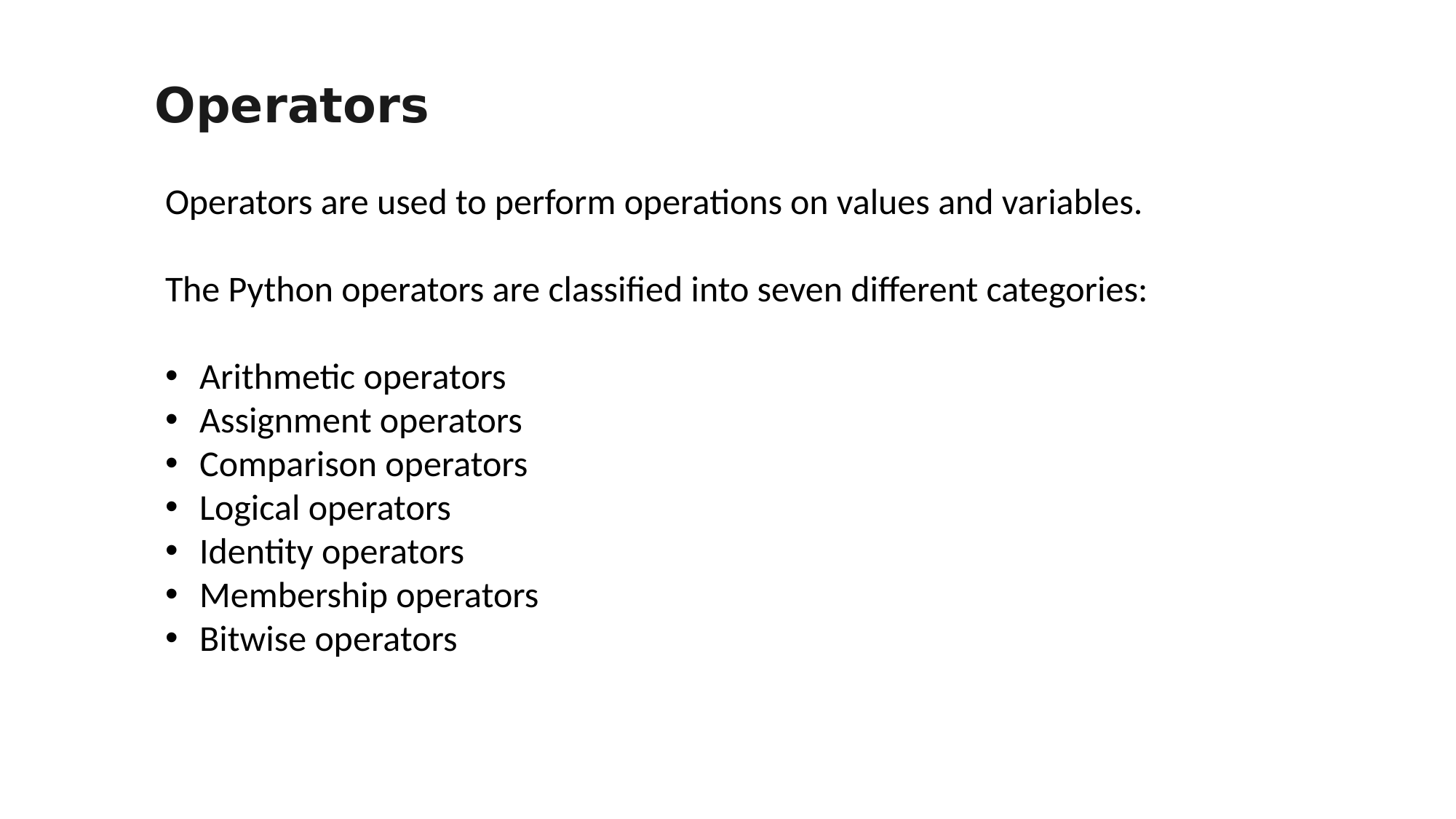

# Operators
Operators are used to perform operations on values and variables.

The Python operators are classified into seven different categories:

Arithmetic operators
Assignment operators
Comparison operators
Logical operators
Identity operators
Membership operators
Bitwise operators